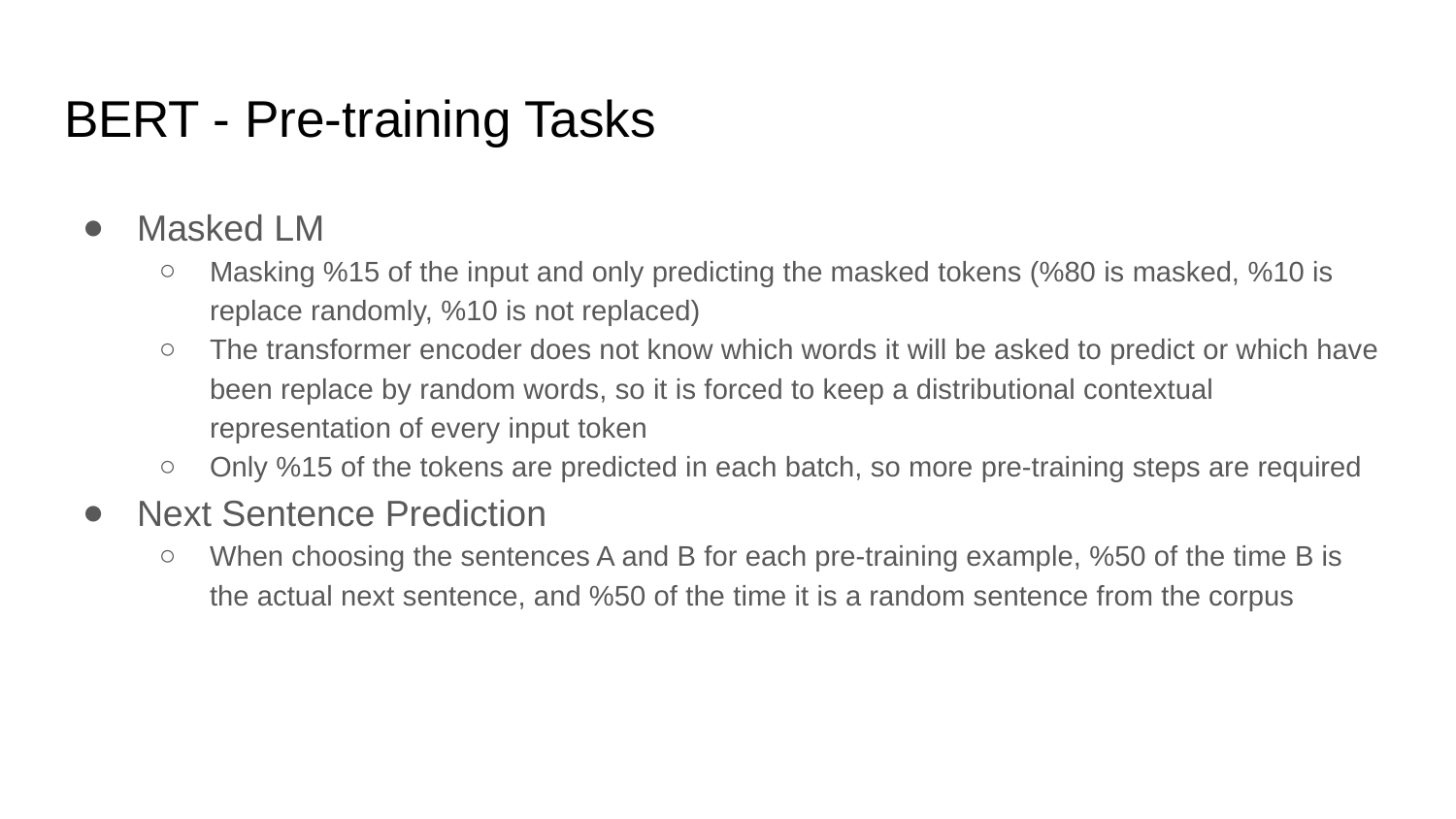

# BERT - Pre-training Tasks

Masked LM
Masking %15 of the input and only predicting the masked tokens (%80 is masked, %10 is replace randomly, %10 is not replaced)
The transformer encoder does not know which words it will be asked to predict or which have been replace by random words, so it is forced to keep a distributional contextual representation of every input token
Only %15 of the tokens are predicted in each batch, so more pre-training steps are required
Next Sentence Prediction
When choosing the sentences A and B for each pre-training example, %50 of the time B is the actual next sentence, and %50 of the time it is a random sentence from the corpus